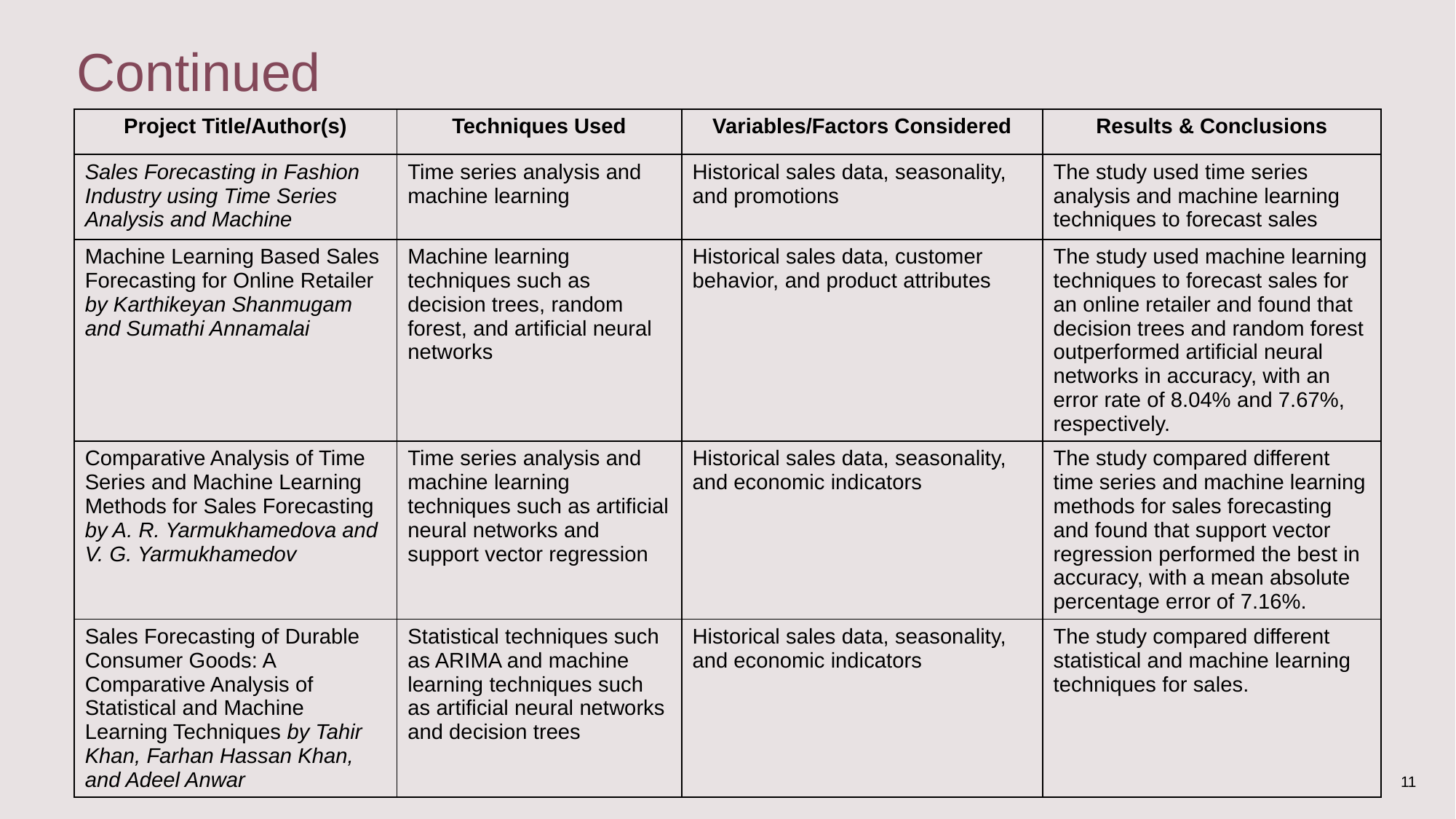

Continued
| Project Title/Author(s) | Techniques Used | Variables/Factors Considered | Results & Conclusions |
| --- | --- | --- | --- |
| Sales Forecasting in Fashion Industry using Time Series Analysis and Machine | Time series analysis and machine learning | Historical sales data, seasonality, and promotions | The study used time series analysis and machine learning techniques to forecast sales |
| Machine Learning Based Sales Forecasting for Online Retailer by Karthikeyan Shanmugam and Sumathi Annamalai | Machine learning techniques such as decision trees, random forest, and artificial neural networks | Historical sales data, customer behavior, and product attributes | The study used machine learning techniques to forecast sales for an online retailer and found that decision trees and random forest outperformed artificial neural networks in accuracy, with an error rate of 8.04% and 7.67%, respectively. |
| Comparative Analysis of Time Series and Machine Learning Methods for Sales Forecasting by A. R. Yarmukhamedova and V. G. Yarmukhamedov | Time series analysis and machine learning techniques such as artificial neural networks and support vector regression | Historical sales data, seasonality, and economic indicators | The study compared different time series and machine learning methods for sales forecasting and found that support vector regression performed the best in accuracy, with a mean absolute percentage error of 7.16%. |
| Sales Forecasting of Durable Consumer Goods: A Comparative Analysis of Statistical and Machine Learning Techniques by Tahir Khan, Farhan Hassan Khan, and Adeel Anwar | Statistical techniques such as ARIMA and machine learning techniques such as artificial neural networks and decision trees | Historical sales data, seasonality, and economic indicators | The study compared different statistical and machine learning techniques for sales. |
11